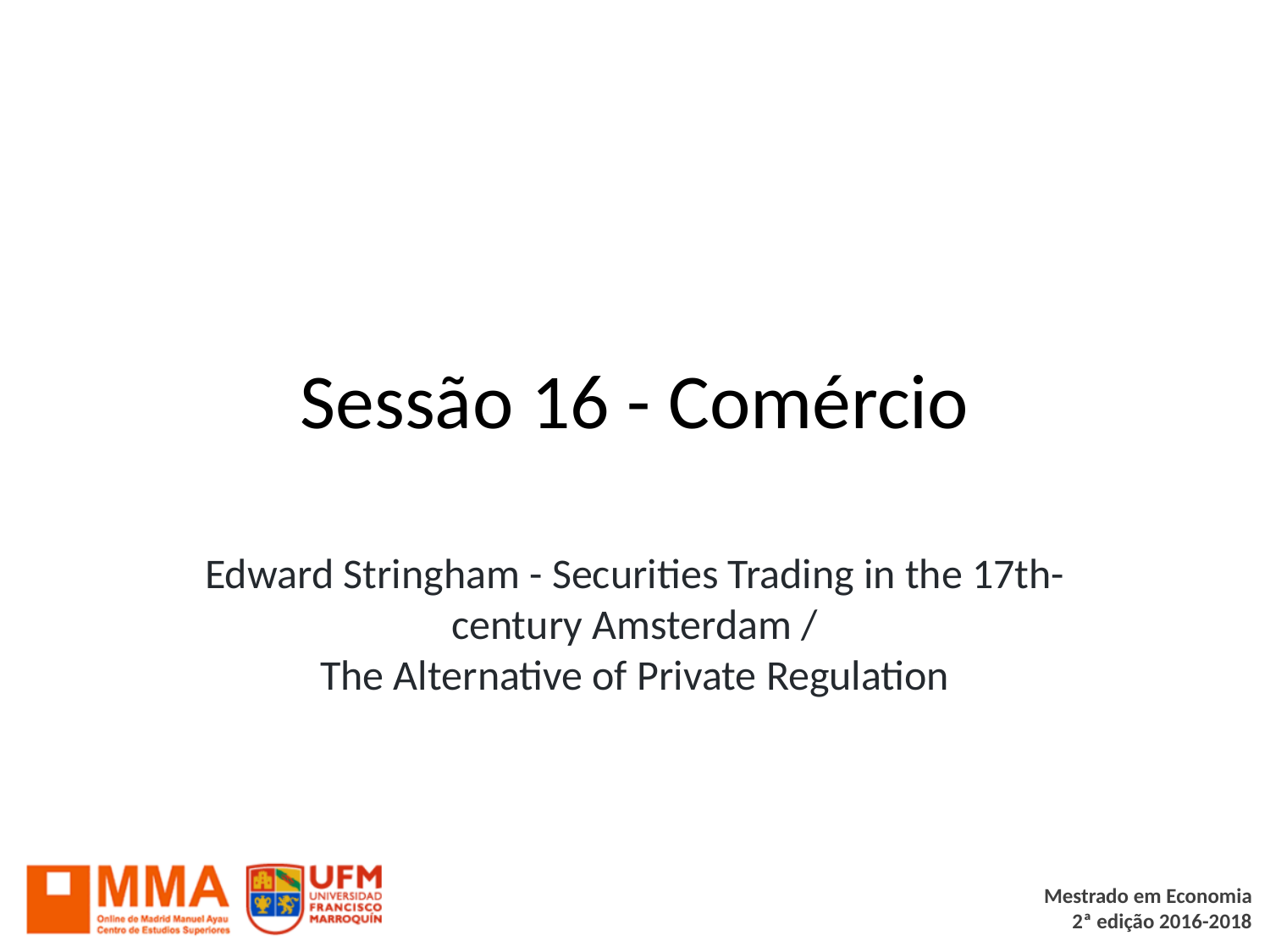

# Sessão 16 - Comércio
Edward Stringham - Securities Trading in the 17th-century Amsterdam /
The Alternative of Private Regulation